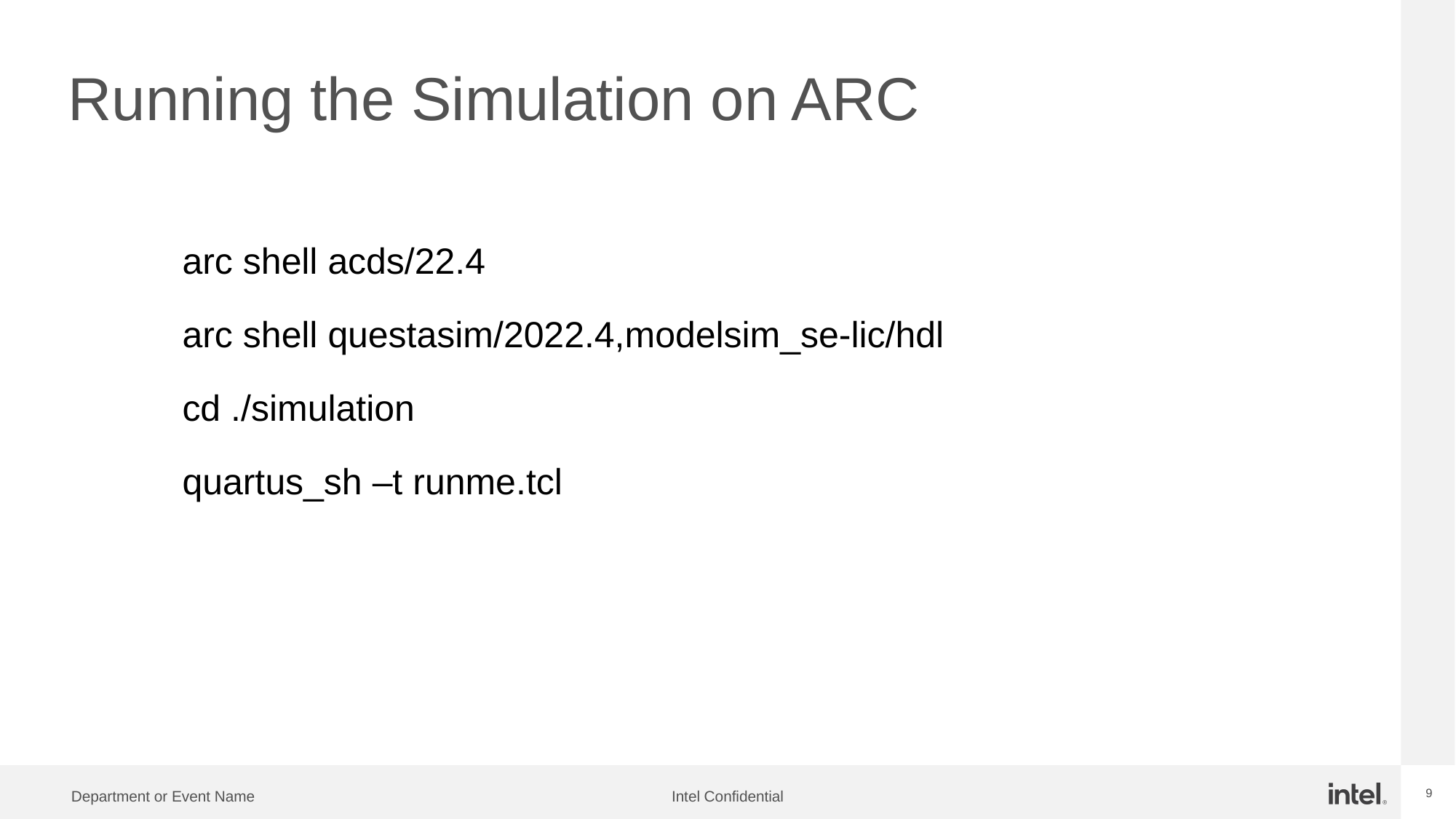

# Running the Simulation on ARC
arc shell acds/22.4
arc shell questasim/2022.4,modelsim_se-lic/hdl
cd ./simulation
quartus_sh –t runme.tcl